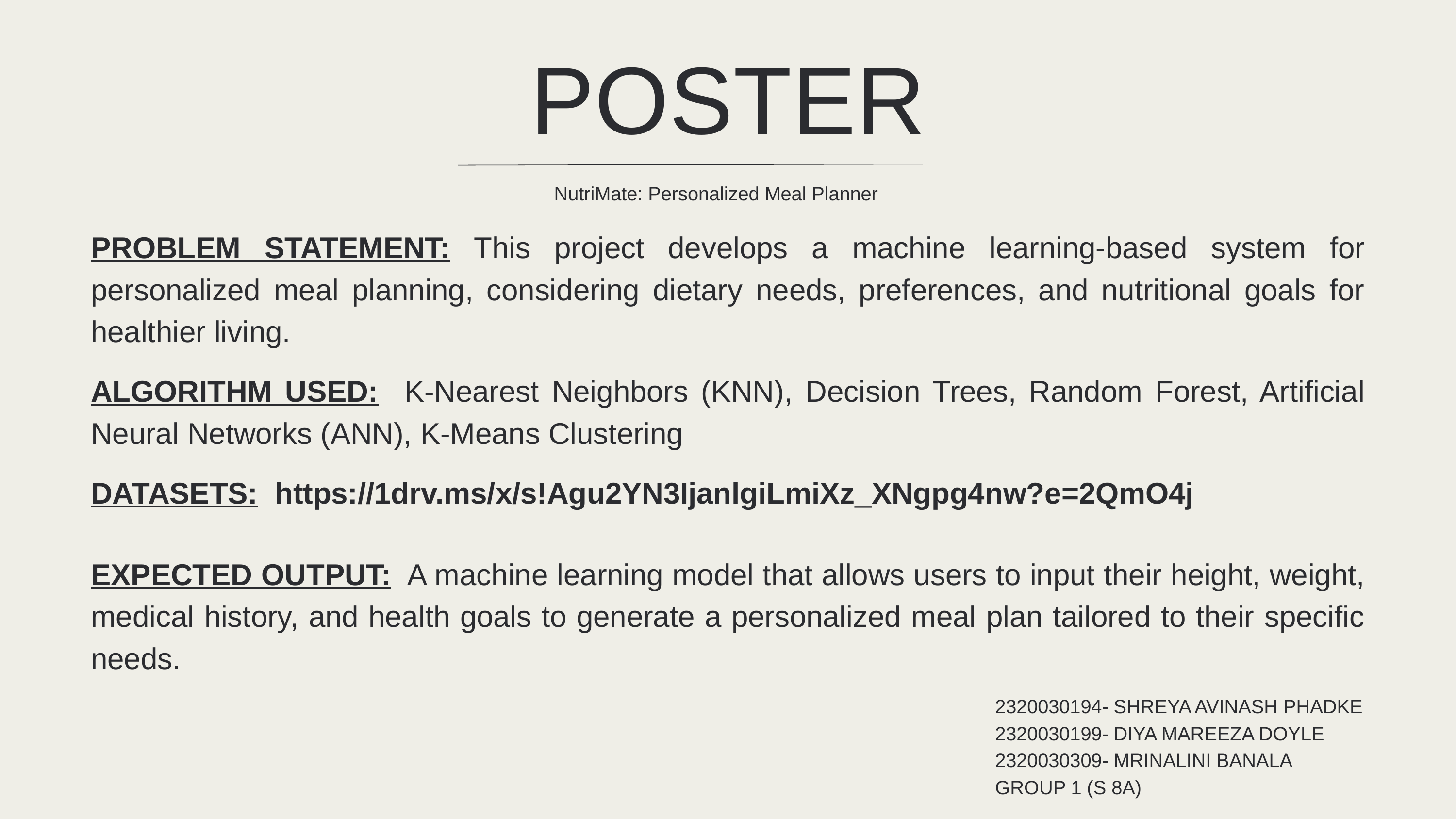

POSTER

NutriMate: Personalized Meal Planner
PROBLEM STATEMENT: This project develops a machine learning-based system for personalized meal planning, considering dietary needs, preferences, and nutritional goals for healthier living.
ALGORITHM USED:  K-Nearest Neighbors (KNN), Decision Trees, Random Forest, Artificial Neural Networks (ANN), K-Means Clustering
DATASETS:  https://1drv.ms/x/s!Agu2YN3IjanlgiLmiXz_XNgpg4nw?e=2QmO4j
EXPECTED OUTPUT:  A machine learning model that allows users to input their height, weight, medical history, and health goals to generate a personalized meal plan tailored to their specific needs.
2320030194- SHREYA AVINASH PHADKE
2320030199- DIYA MAREEZA DOYLE
2320030309- MRINALINI BANALA
GROUP 1 (S 8A)